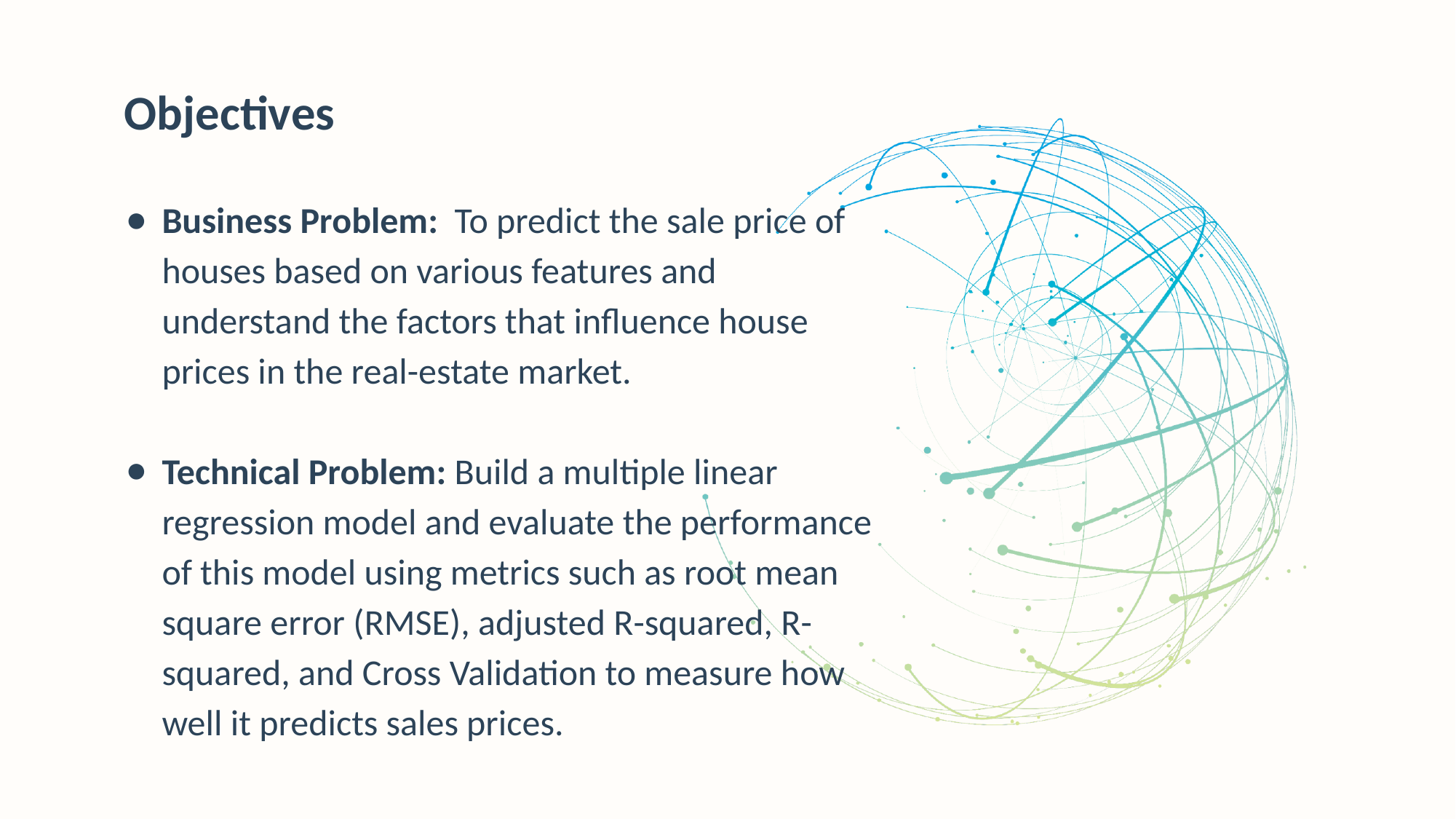

Objectives
Business Problem:  To predict the sale price of houses based on various features and understand the factors that influence house prices in the real-estate market.

Technical Problem: Build a multiple linear regression model and evaluate the performance of this model using metrics such as root mean square error (RMSE), adjusted R-squared, R-squared, and Cross Validation to measure how well it predicts sales prices.